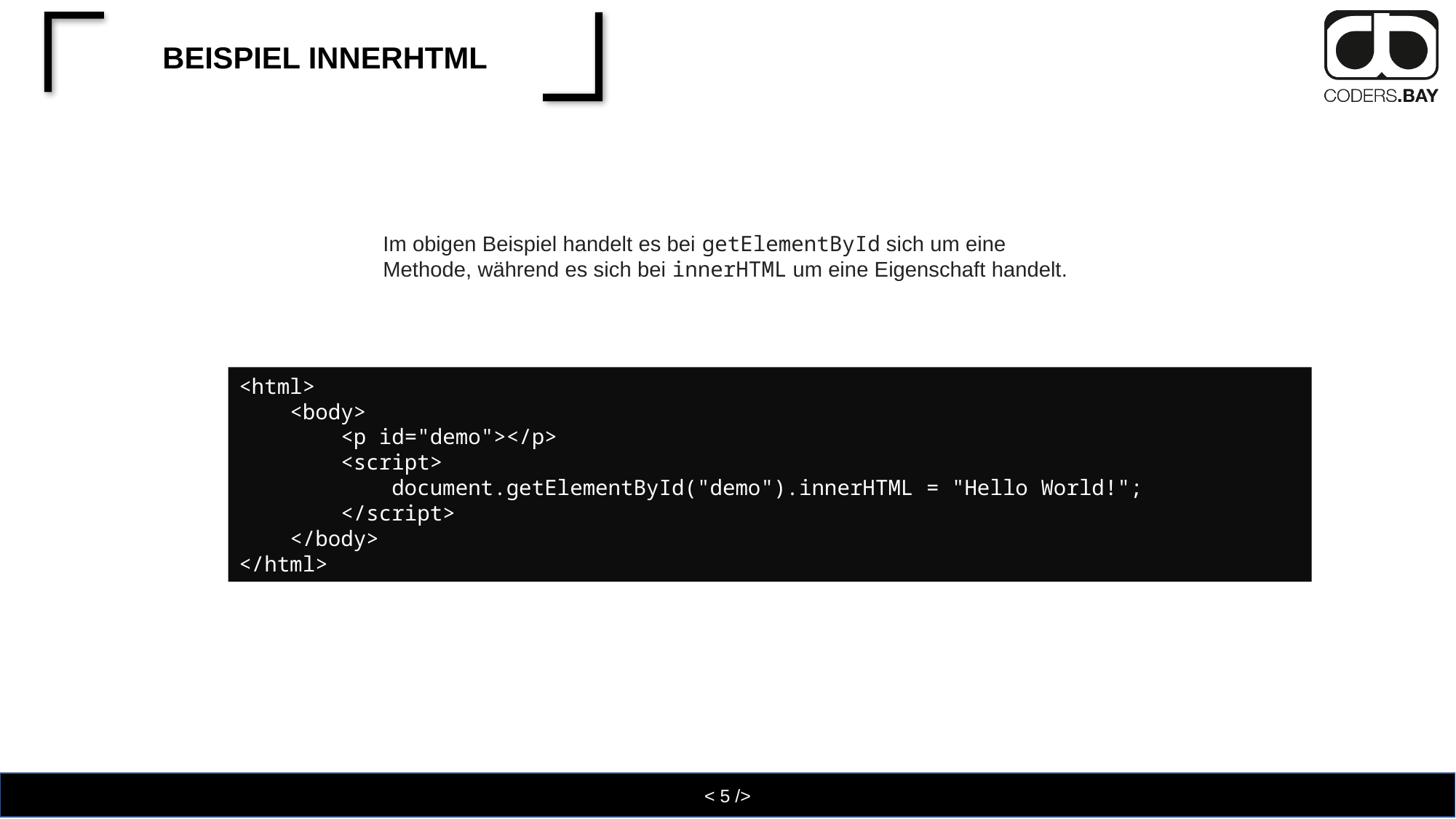

# Beispiel innerHTML
Im obigen Beispiel handelt es bei getElementById sich um eine Methode, während es sich bei innerHTML um eine Eigenschaft handelt.
<html>
    <body>
        <p id="demo"></p>
        <script>
            document.getElementById("demo").innerHTML = "Hello World!";
        </script>
    </body>
</html>